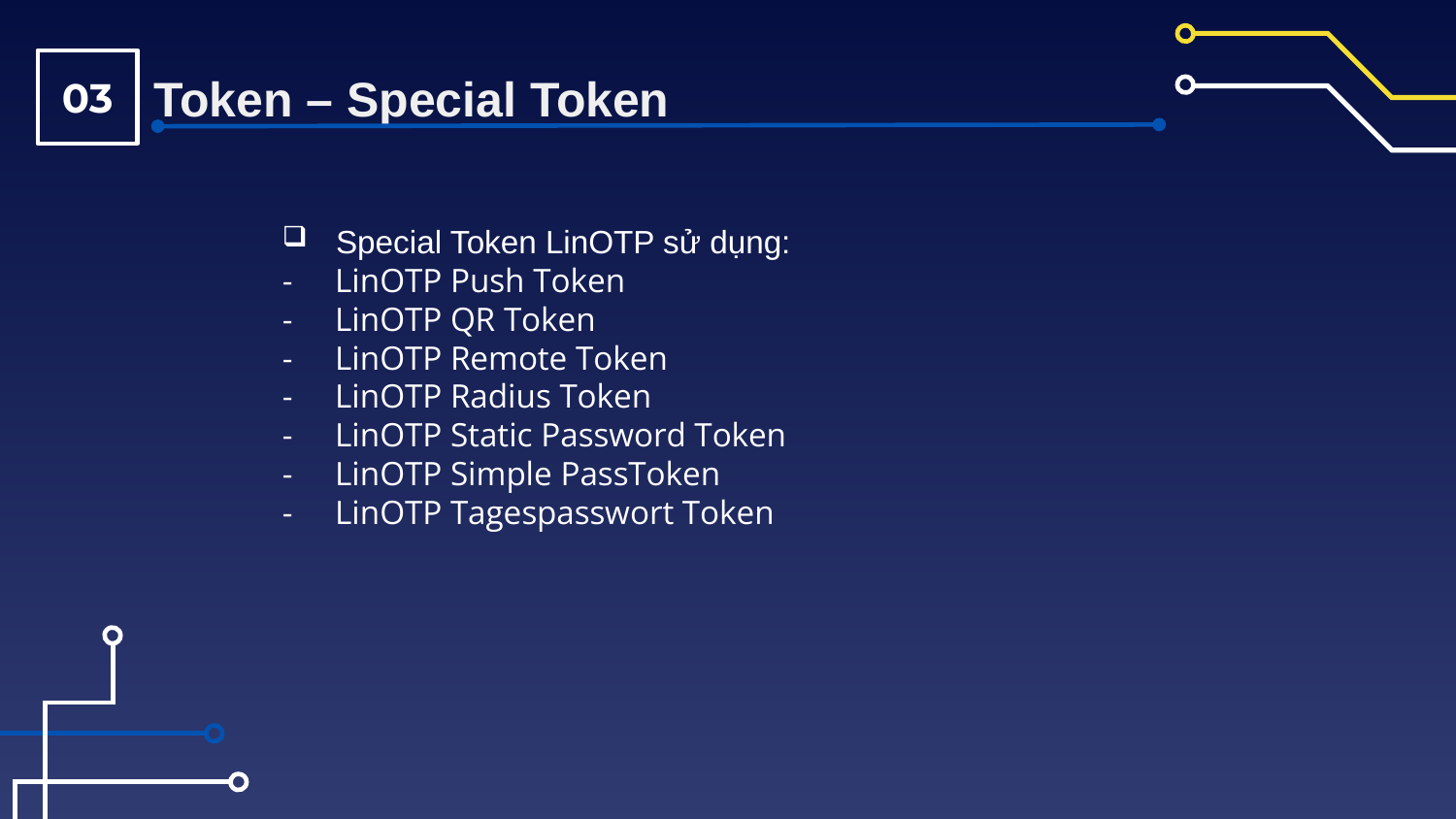

03
Token – Special Token

 Special Token LinOTP sử dụng:
-     LinOTP Push Token
-     LinOTP QR Token
-     LinOTP Remote Token
-     LinOTP Radius Token
-     LinOTP Static Password Token
-     LinOTP Simple PassToken
-     LinOTP Tagespasswort Token